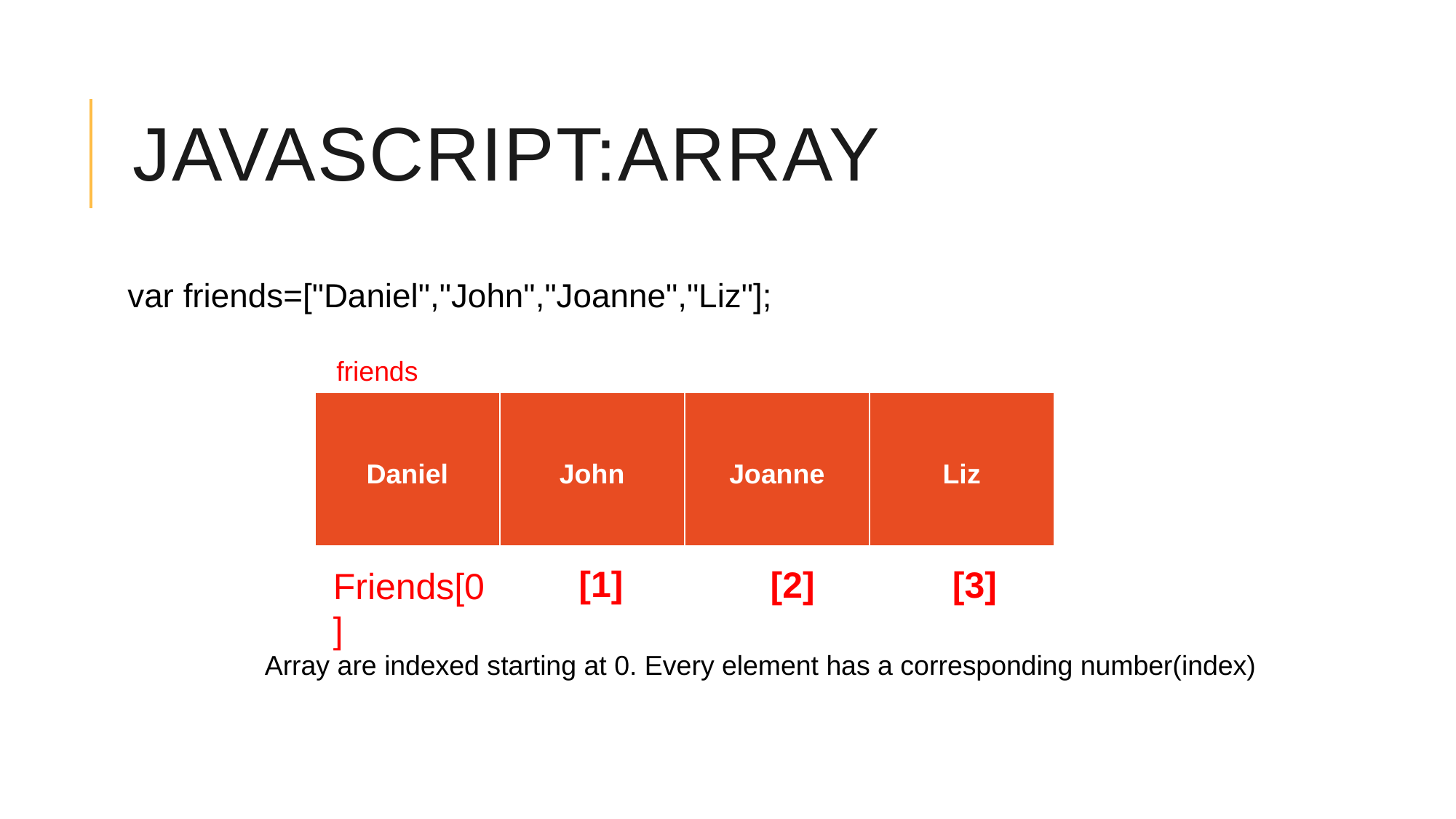

# JavaScript:Array
var friends=["Daniel","John","Joanne","Liz"];
friends
| Daniel | John | Joanne | Liz |
| --- | --- | --- | --- |
[1]
[2]
[3]
Friends[0]
Array are indexed starting at 0. Every element has a corresponding number(index)